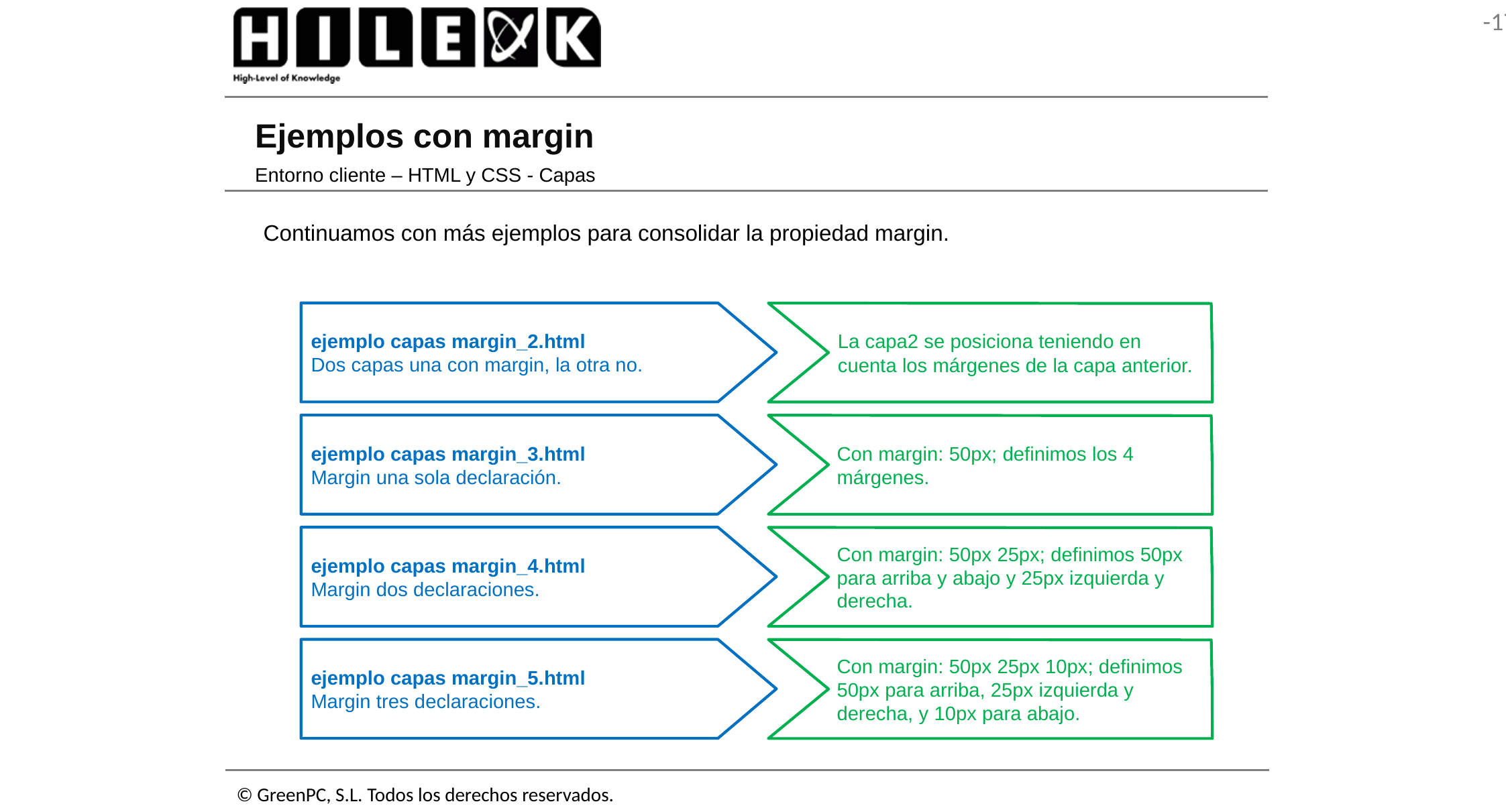

# Ejemplos con margin
Entorno cliente – HTML y CSS - Capas
Continuamos con más ejemplos para consolidar la propiedad margin.
ejemplo capas margin_2.html
Dos capas una con margin, la otra no.
La capa2 se posiciona teniendo en cuenta los márgenes de la capa anterior.
ejemplo capas margin_3.html
Margin una sola declaración.
Con margin: 50px; definimos los 4 márgenes.
ejemplo capas margin_4.html
Margin dos declaraciones.
Con margin: 50px 25px; definimos 50px para arriba y abajo y 25px izquierda y derecha.
ejemplo capas margin_5.html
Margin tres declaraciones.
Con margin: 50px 25px 10px; definimos 50px para arriba, 25px izquierda y derecha, y 10px para abajo.